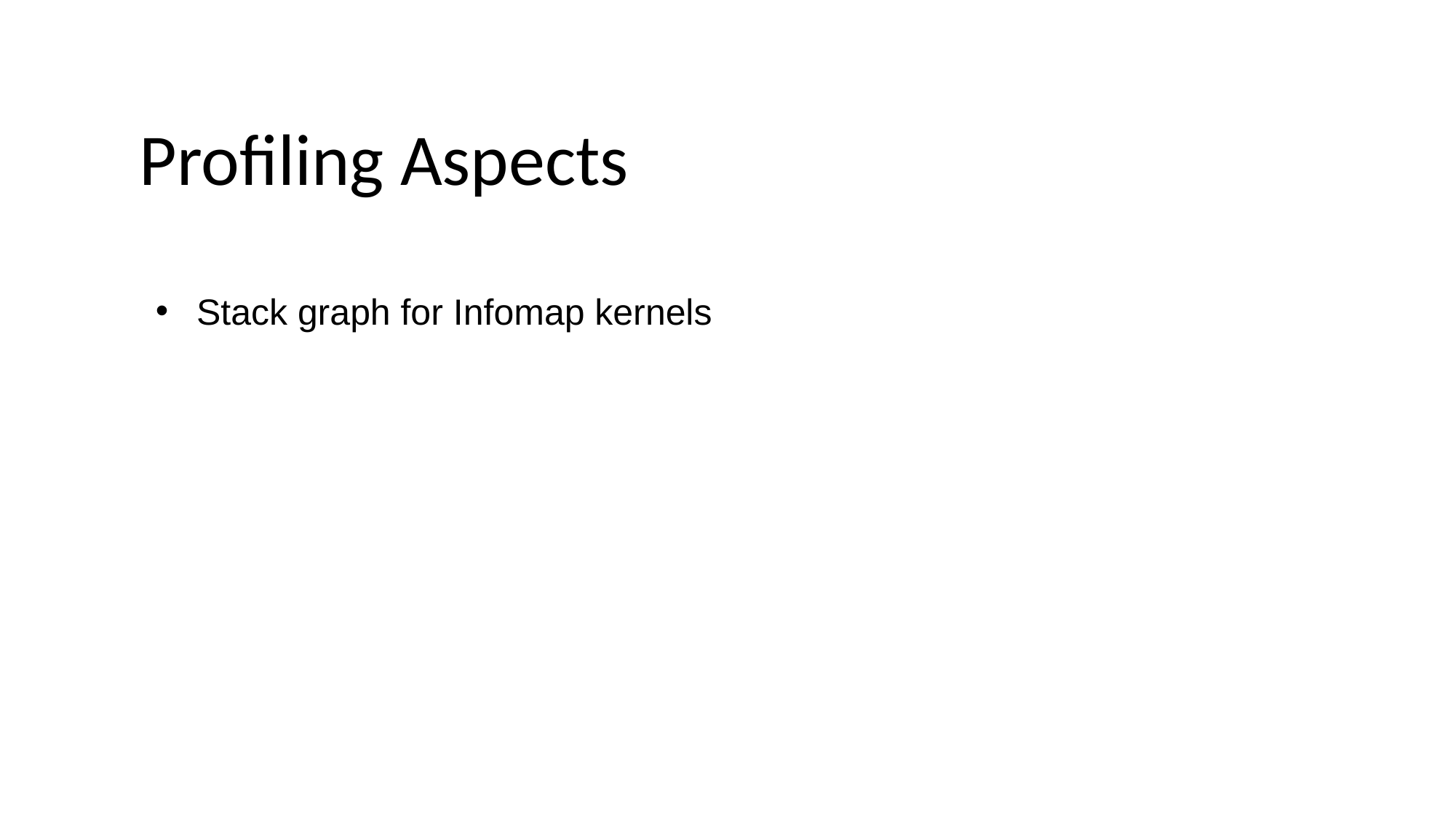

Profiling Aspects

Stack graph for Infomap kernels